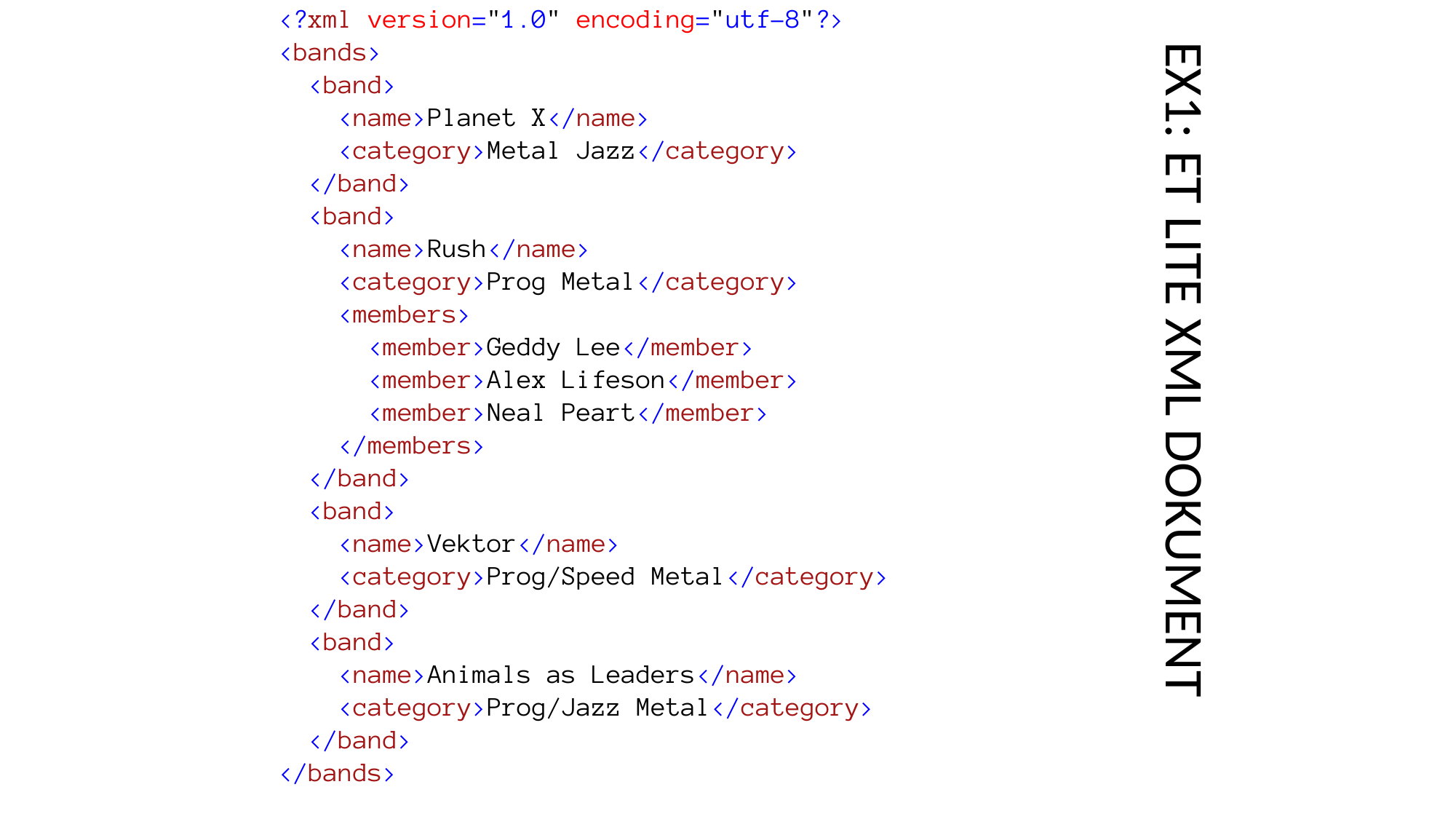

<?xml version="1.0" encoding="utf-8"?>
<bands>
  <band>
    <name>Planet X</name>
    <category>Metal Jazz</category>
  </band>
  <band>
    <name>Rush</name>
    <category>Prog Metal</category>
    <members>
      <member>Geddy Lee</member>
      <member>Alex Lifeson</member>
      <member>Neal Peart</member>
    </members>
  </band>
  <band>
    <name>Vektor</name>
    <category>Prog/Speed Metal</category>
  </band>
  <band>
    <name>Animals as Leaders</name>
    <category>Prog/Jazz Metal</category>
  </band>
</bands>
EX1: ET LITE XML DOKUMENT